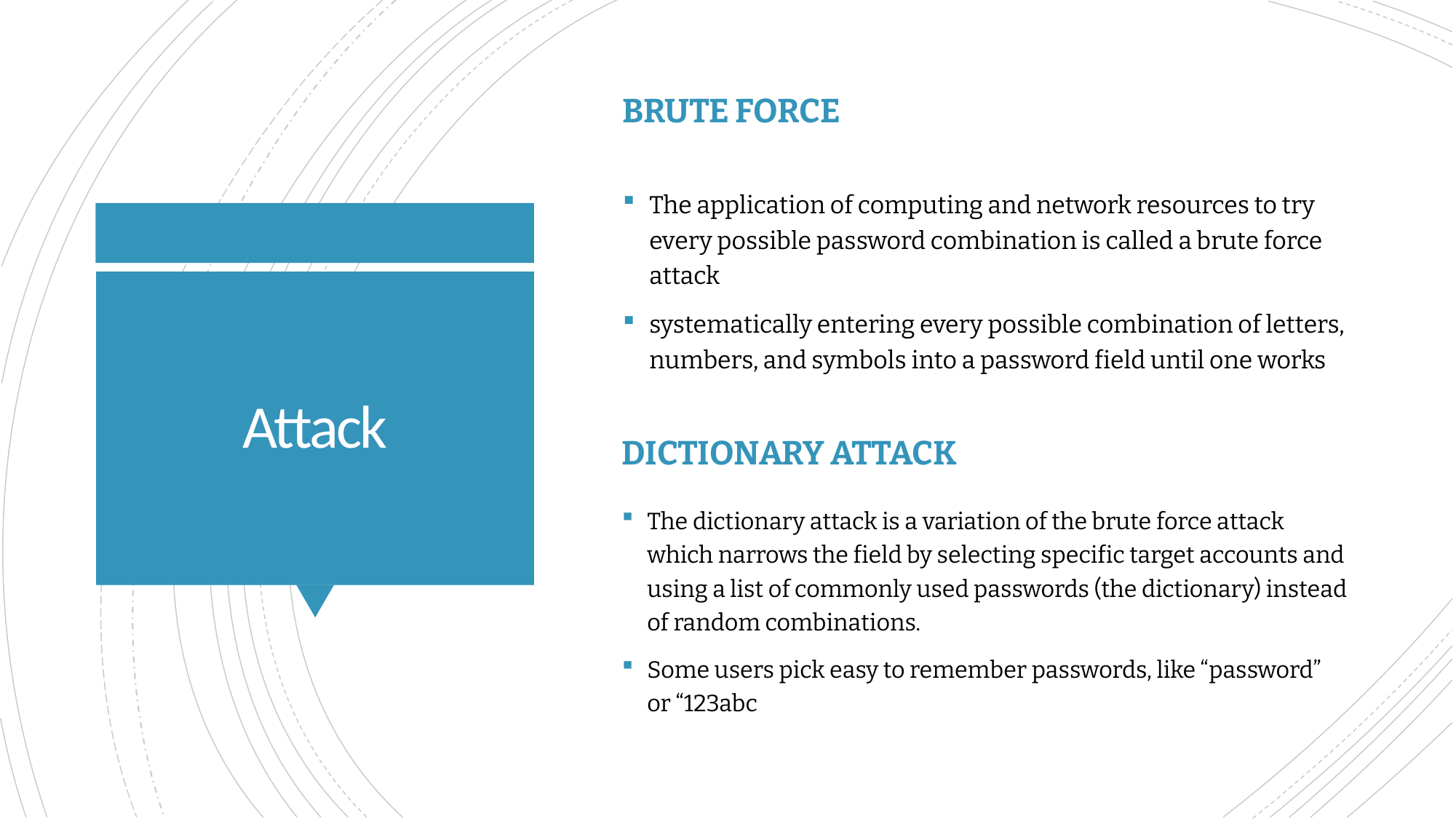

Brute force

The application of computing and network resources to try every possible password combination is called a brute force attack
systematically entering every possible combination of letters, numbers, and symbols into a password field until one works

# Attack
dictionary attack

The dictionary attack is a variation of the brute force attack which narrows the field by selecting specific target accounts and using a list of commonly used passwords (the dictionary) instead of random combinations.
Some users pick easy to remember passwords, like “password” or “123abc